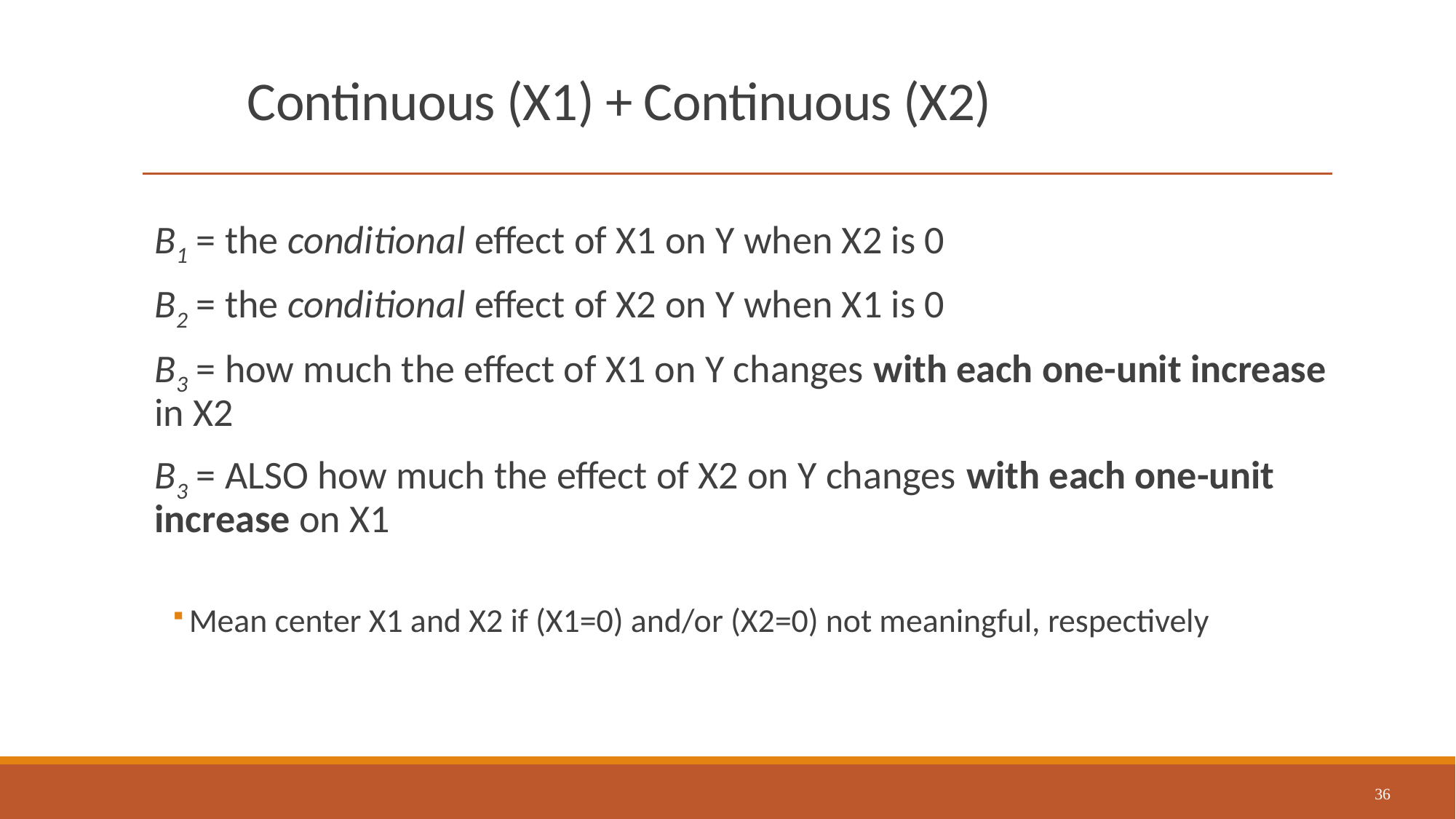

# Continuous (X1) + Continuous (X2)
B1 = the conditional effect of X1 on Y when X2 is 0
B2 = the conditional effect of X2 on Y when X1 is 0
B3 = how much the effect of X1 on Y changes with each one-unit increase in X2
B3 = ALSO how much the effect of X2 on Y changes with each one-unit increase on X1

Mean center X1 and X2 if (X1=0) and/or (X2=0) not meaningful, respectively

36